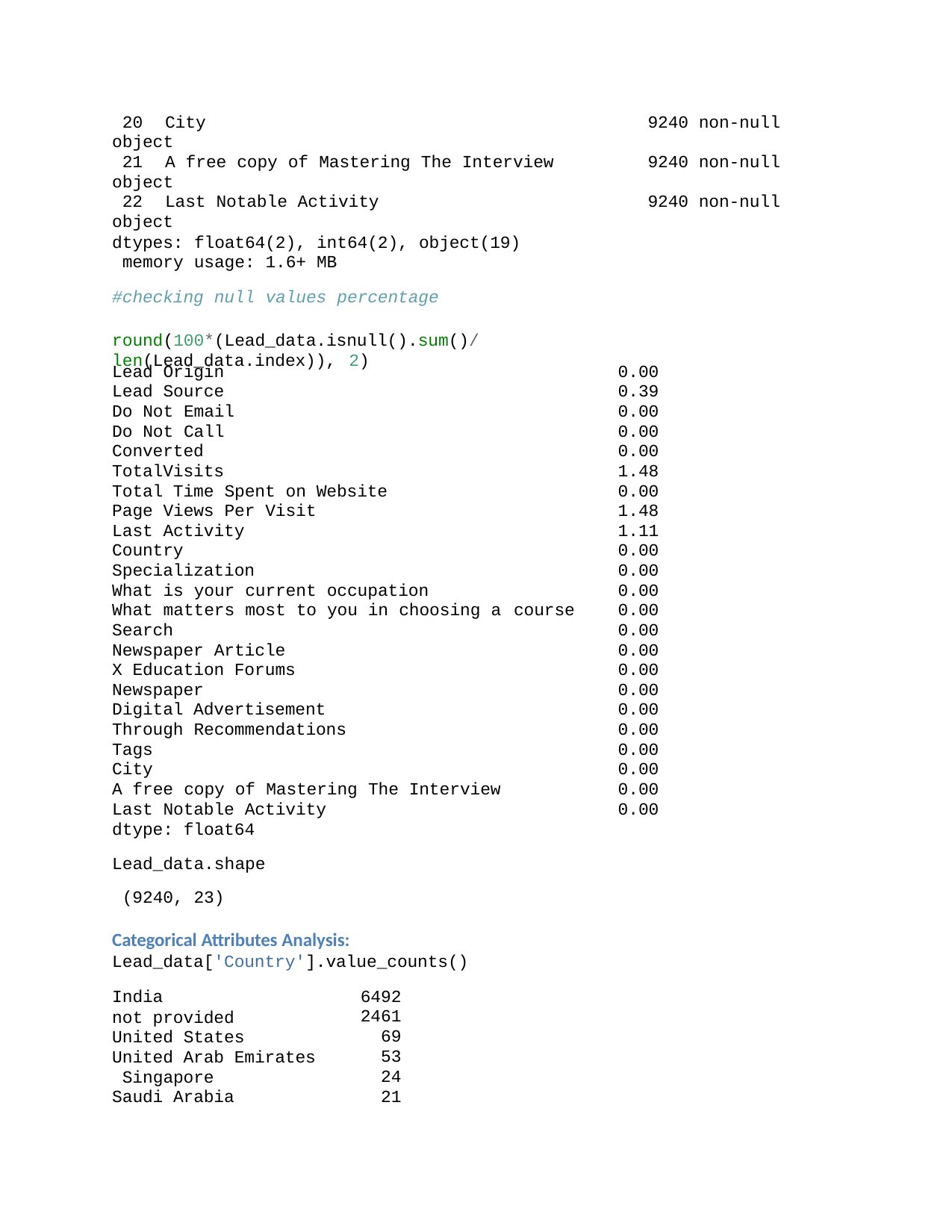

20	City
9240 non-null
object
21	A free copy of Mastering The Interview
9240 non-null
object
22	Last Notable Activity
9240 non-null
object
dtypes: float64(2), int64(2), object(19)  memory usage: 1.6+ MB
#checking null values percentage

round(100*(Lead_data.isnull().sum()/len(Lead_data.index)), 2)
| Lead Origin |  | 0.00 |
| --- | --- | --- |
| Lead Source |  | 0.39 |
| Do Not Email |  | 0.00 |
| Do Not Call |  | 0.00 |
| Converted |  | 0.00 |
| TotalVisits |  | 1.48 |
| Total Time Spent on Website |  | 0.00 |
| Page Views Per Visit |  | 1.48 |
| Last Activity |  | 1.11 |
| Country |  | 0.00 |
| Specialization |  | 0.00 |
| What is your current occupation |  | 0.00 |
| What matters most to you in choosing a | course | 0.00 |
| Search |  | 0.00 |
| Newspaper Article |  | 0.00 |
| X Education Forums |  | 0.00 |
| Newspaper |  | 0.00 |
| Digital Advertisement |  | 0.00 |
| Through Recommendations |  | 0.00 |
| Tags |  | 0.00 |
| City |  | 0.00 |
| A free copy of Mastering The Interview |  | 0.00 |
| Last Notable Activity |  | 0.00 |
| dtype: float64 Lead\_data.shape (9240, 23) |  |  |
Categorical Attributes Analysis:
Lead_data['Country'].value_counts()
India
not provided  United States
United Arab Emirates  Singapore
Saudi Arabia
6492
2461
69
53
24
21